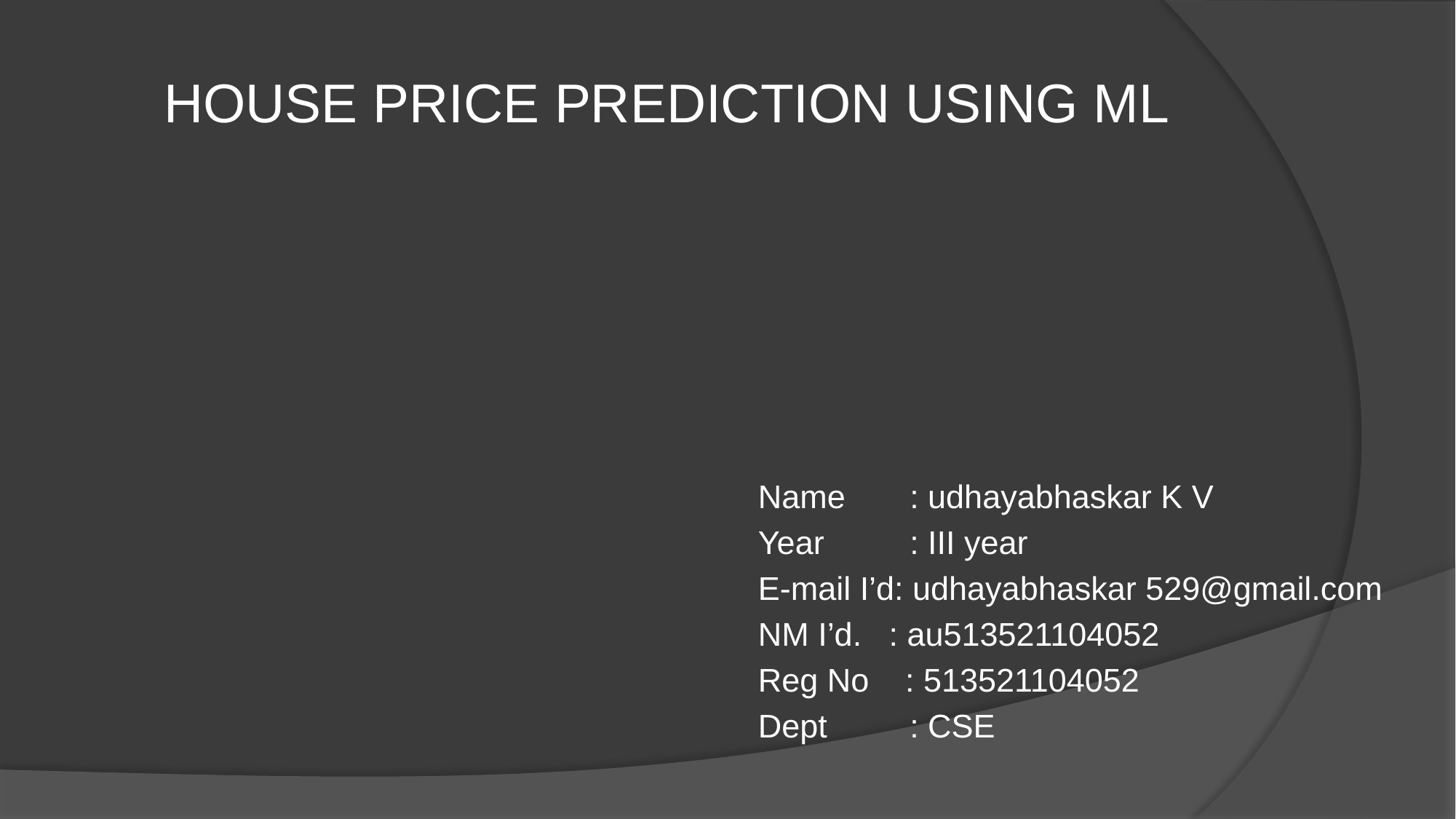

# HOUSE PRICE PREDICTION USING ML
Name	    : udhayabhaskar K V
Year	    : III year
E-mail I’d: udhayabhaskar 529@gmail.com
NM I’d.   : au513521104052
Reg No    : 513521104052
Dept	    : CSE